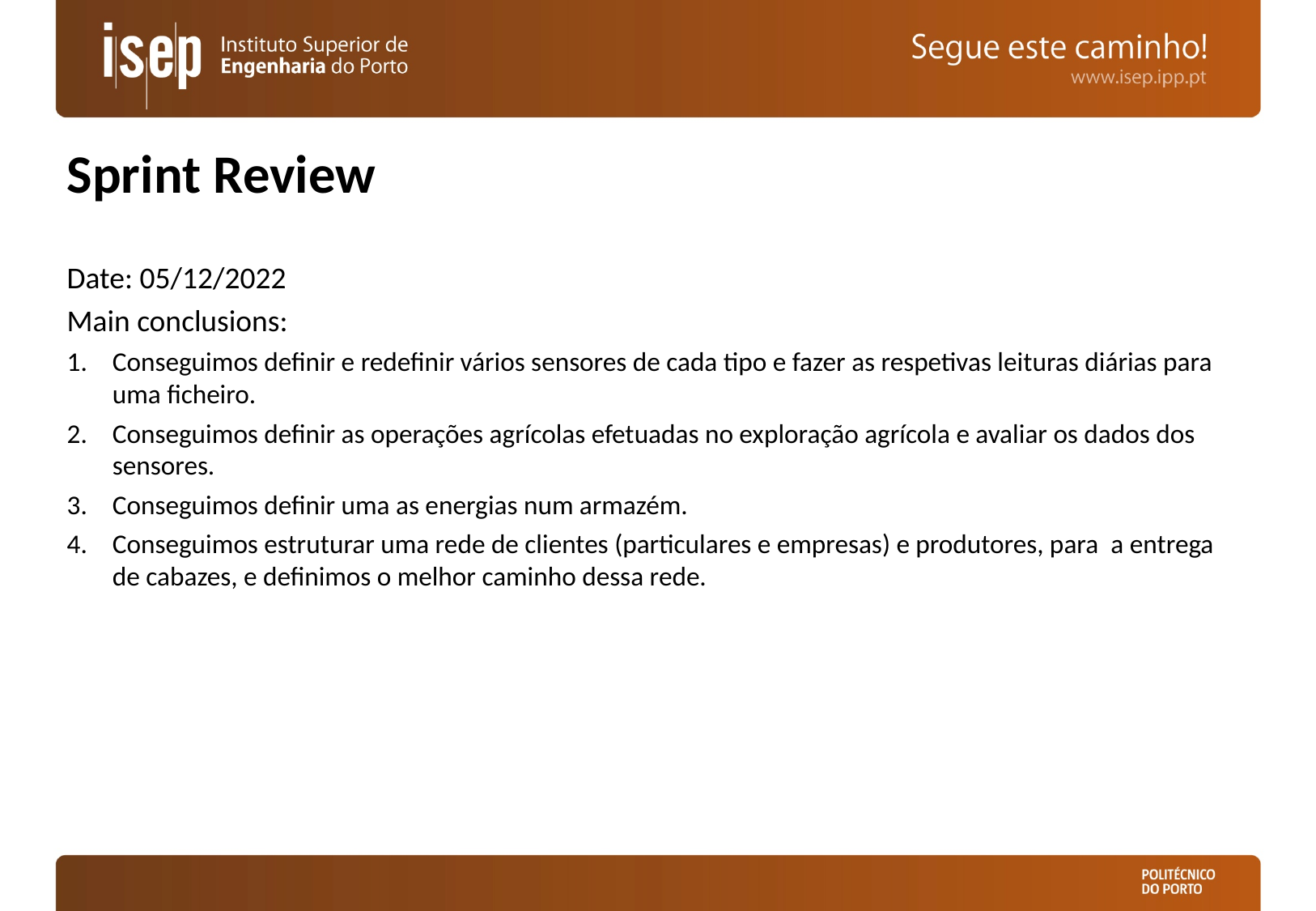

# Sprint Review
Date: 05/12/2022
Main conclusions:
Conseguimos definir e redefinir vários sensores de cada tipo e fazer as respetivas leituras diárias para uma ficheiro.
Conseguimos definir as operações agrícolas efetuadas no exploração agrícola e avaliar os dados dos sensores.
Conseguimos definir uma as energias num armazém.
Conseguimos estruturar uma rede de clientes (particulares e empresas) e produtores, para  a entrega de cabazes, e definimos o melhor caminho dessa rede.